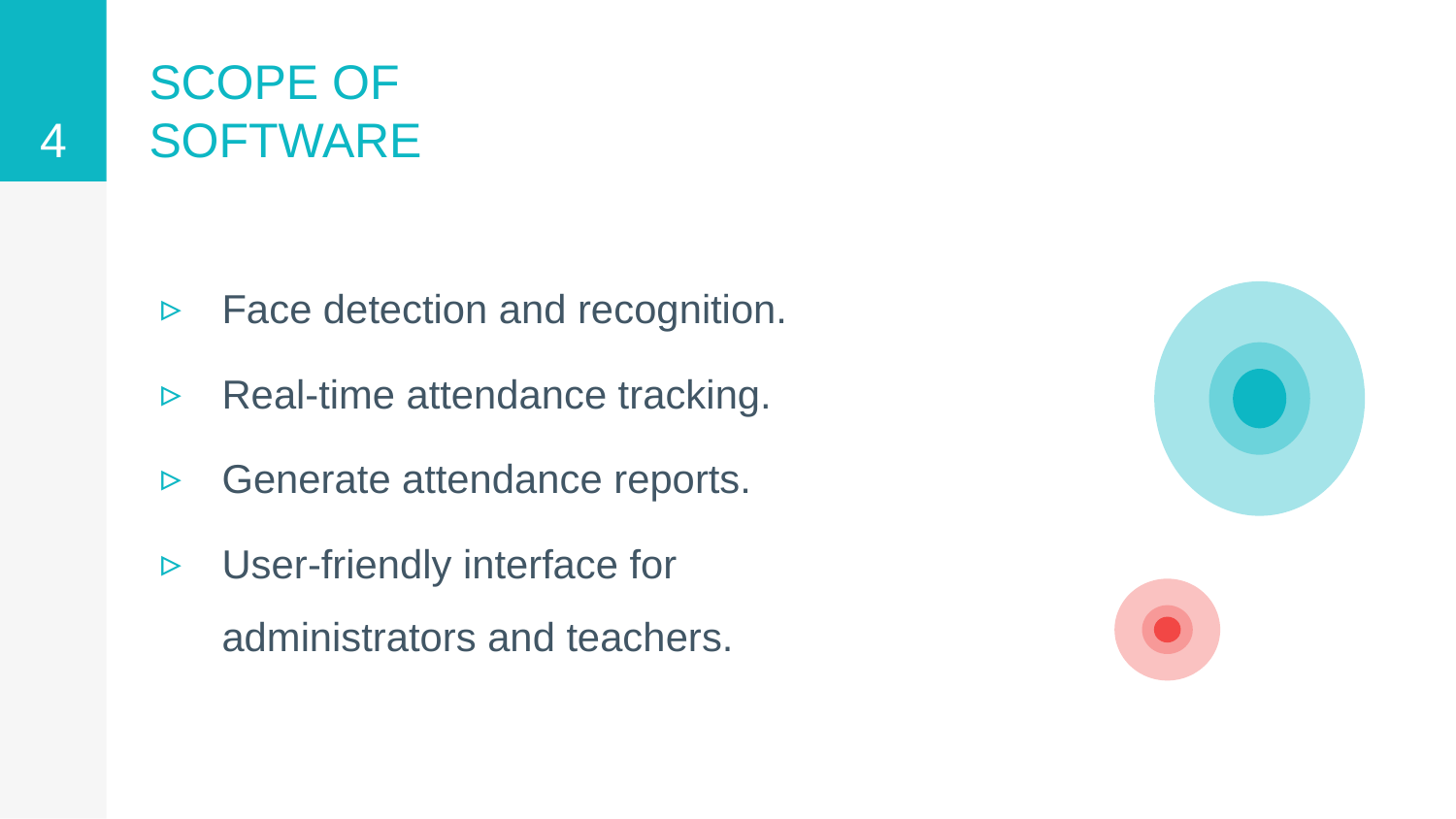

4
# SCOPE OF SOFTWARE
Face detection and recognition.
Real-time attendance tracking.
Generate attendance reports.
User-friendly interface for administrators and teachers.